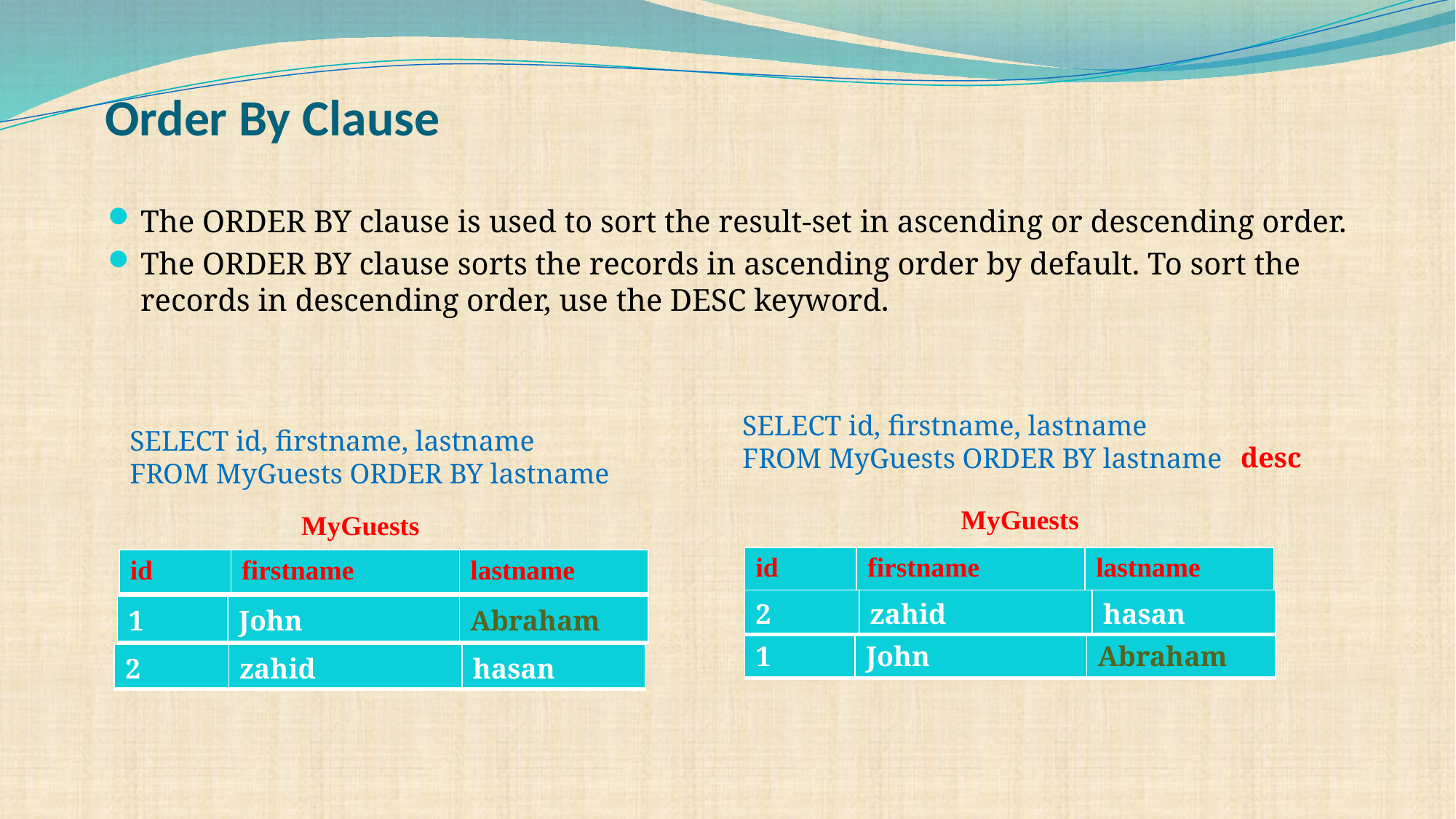

# Order By Clause
The ORDER BY clause is used to sort the result-set in ascending or descending order.
The ORDER BY clause sorts the records in ascending order by default. To sort the records in descending order, use the DESC keyword.
SELECT id, firstname, lastname
FROM MyGuests ORDER BY lastname
SELECT id, firstname, lastname
FROM MyGuests ORDER BY lastname
desc
MyGuests
MyGuests
| id | firstname | lastname |
| --- | --- | --- |
| id | firstname | lastname |
| --- | --- | --- |
| 2 | zahid | hasan |
| --- | --- | --- |
| 1 | John | Abraham |
| --- | --- | --- |
| 1 | John | Abraham |
| --- | --- | --- |
| 2 | zahid | hasan |
| --- | --- | --- |